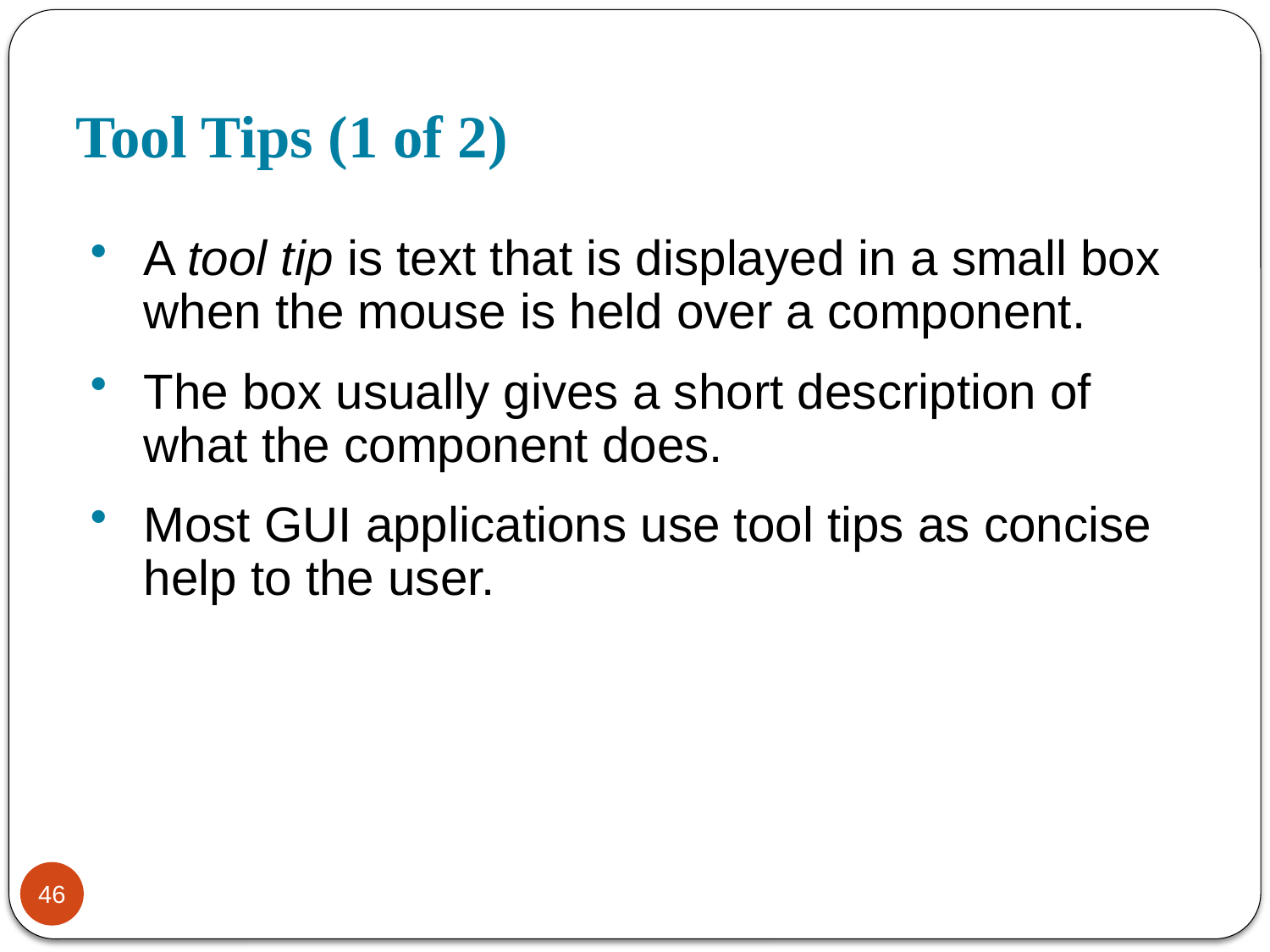

# Tool Tips (1 of 2)
A tool tip is text that is displayed in a small box when the mouse is held over a component.
The box usually gives a short description of what the component does.
Most GUI applications use tool tips as concise help to the user.
46